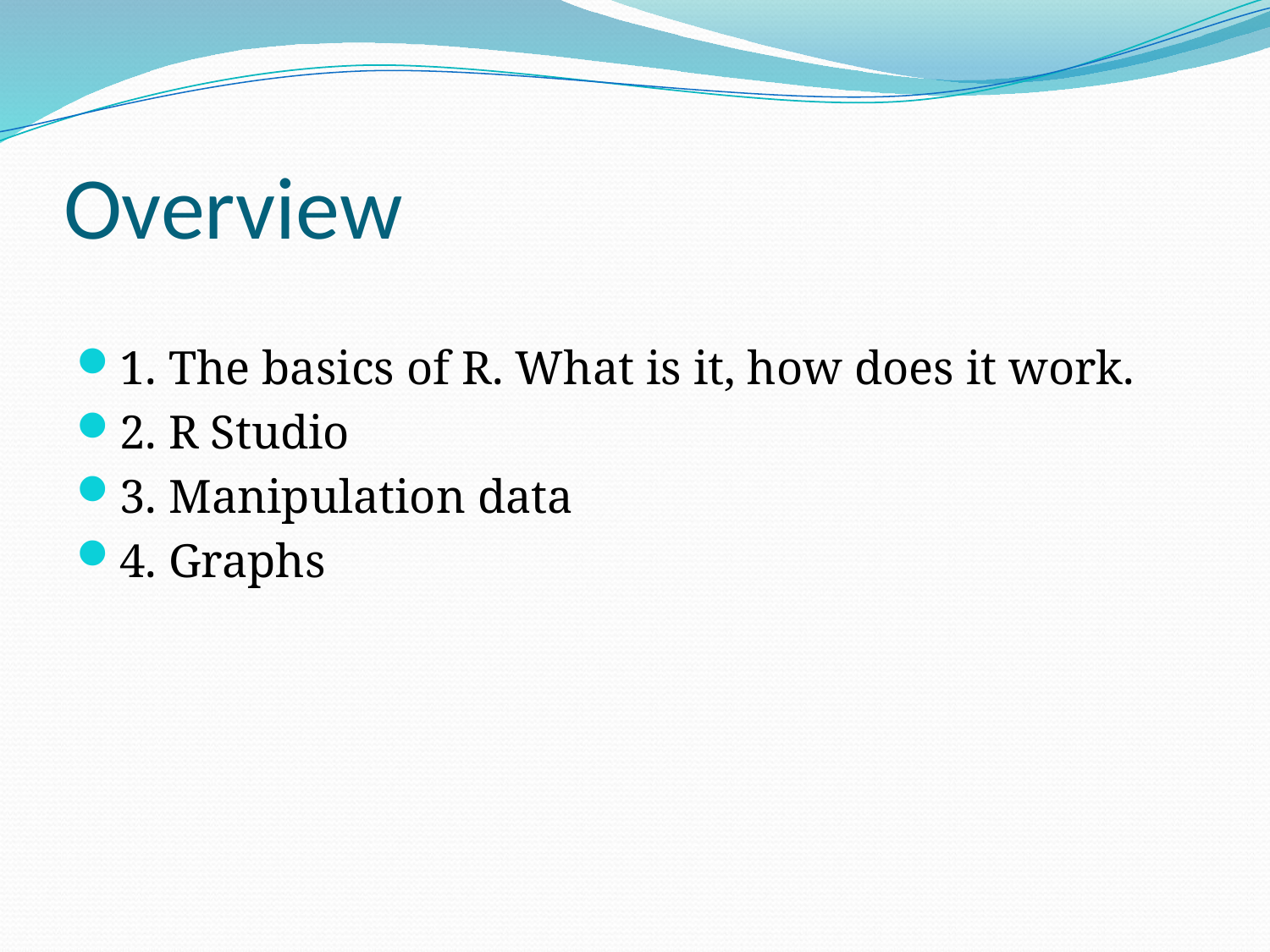

# Overview

1. The basics of R. What is it, how does it work.
2. R Studio
3. Manipulation data
4. Graphs